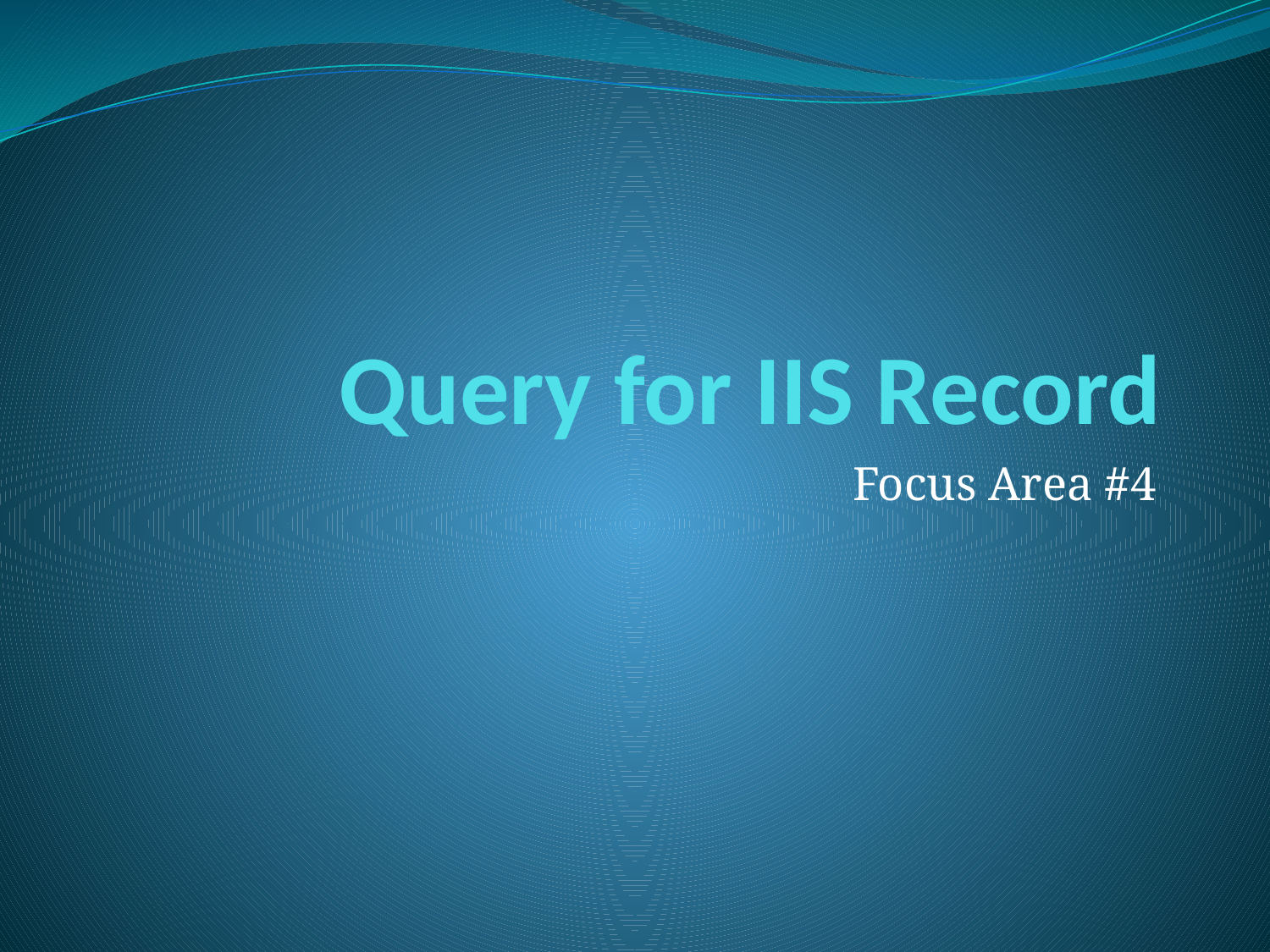

# Query for IIS Record
Focus Area #4